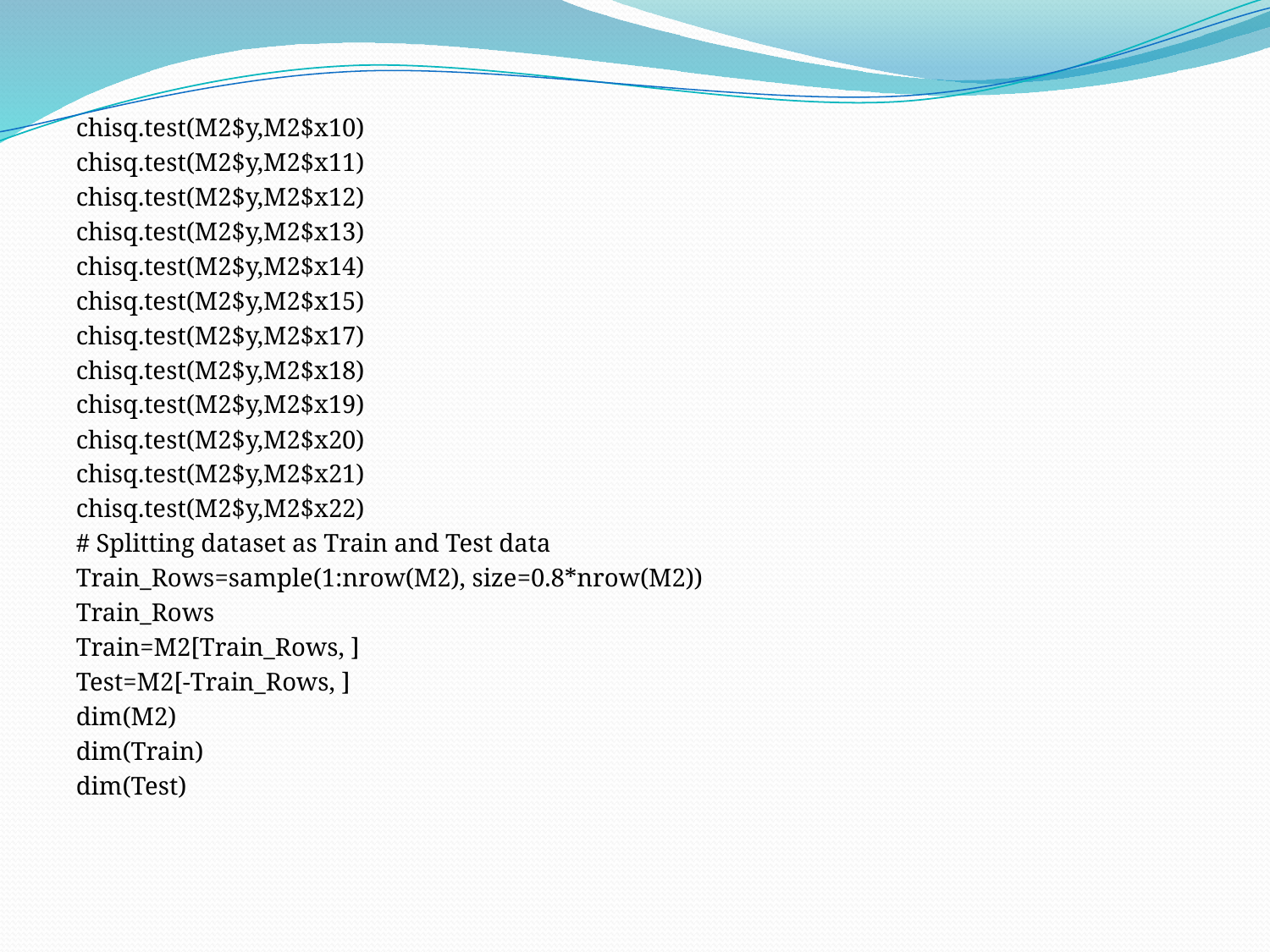

chisq.test(M2$y,M2$x10)
chisq.test(M2$y,M2$x11)
chisq.test(M2$y,M2$x12)
chisq.test(M2$y,M2$x13)
chisq.test(M2$y,M2$x14)
chisq.test(M2$y,M2$x15)
chisq.test(M2$y,M2$x17)
chisq.test(M2$y,M2$x18)
chisq.test(M2$y,M2$x19)
chisq.test(M2$y,M2$x20)
chisq.test(M2$y,M2$x21)
chisq.test(M2$y,M2$x22)
# Splitting dataset as Train and Test data
Train_Rows=sample(1:nrow(M2), size=0.8*nrow(M2))
Train_Rows
Train=M2[Train_Rows, ]
Test=M2[-Train_Rows, ]
dim(M2)
dim(Train)
dim(Test)